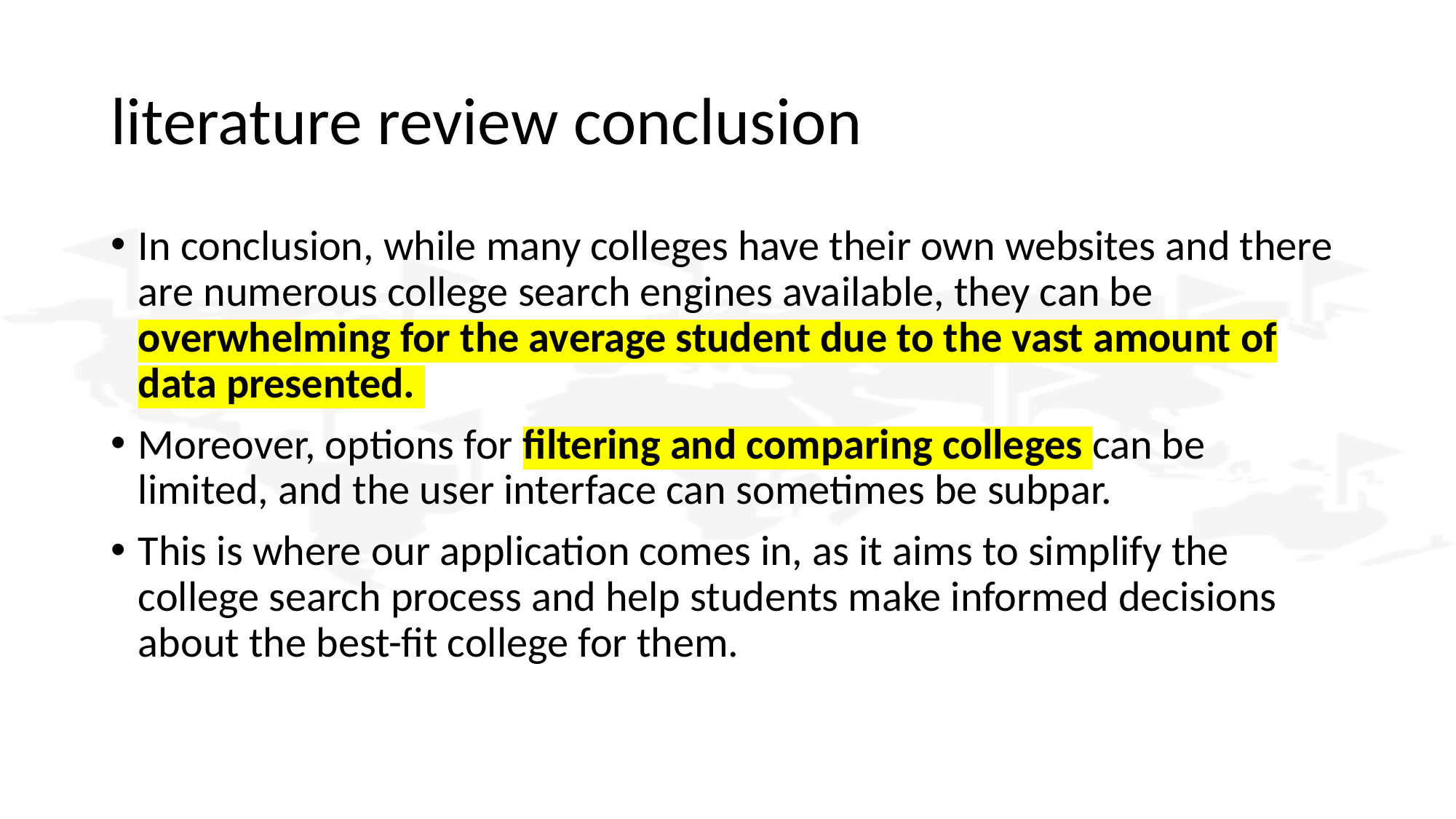

# literature review conclusion
In conclusion, while many colleges have their own websites and there are numerous college search engines available, they can be overwhelming for the average student due to the vast amount of data presented.
Moreover, options for filtering and comparing colleges can be limited, and the user interface can sometimes be subpar.
This is where our application comes in, as it aims to simplify the college search process and help students make informed decisions about the best-fit college for them.